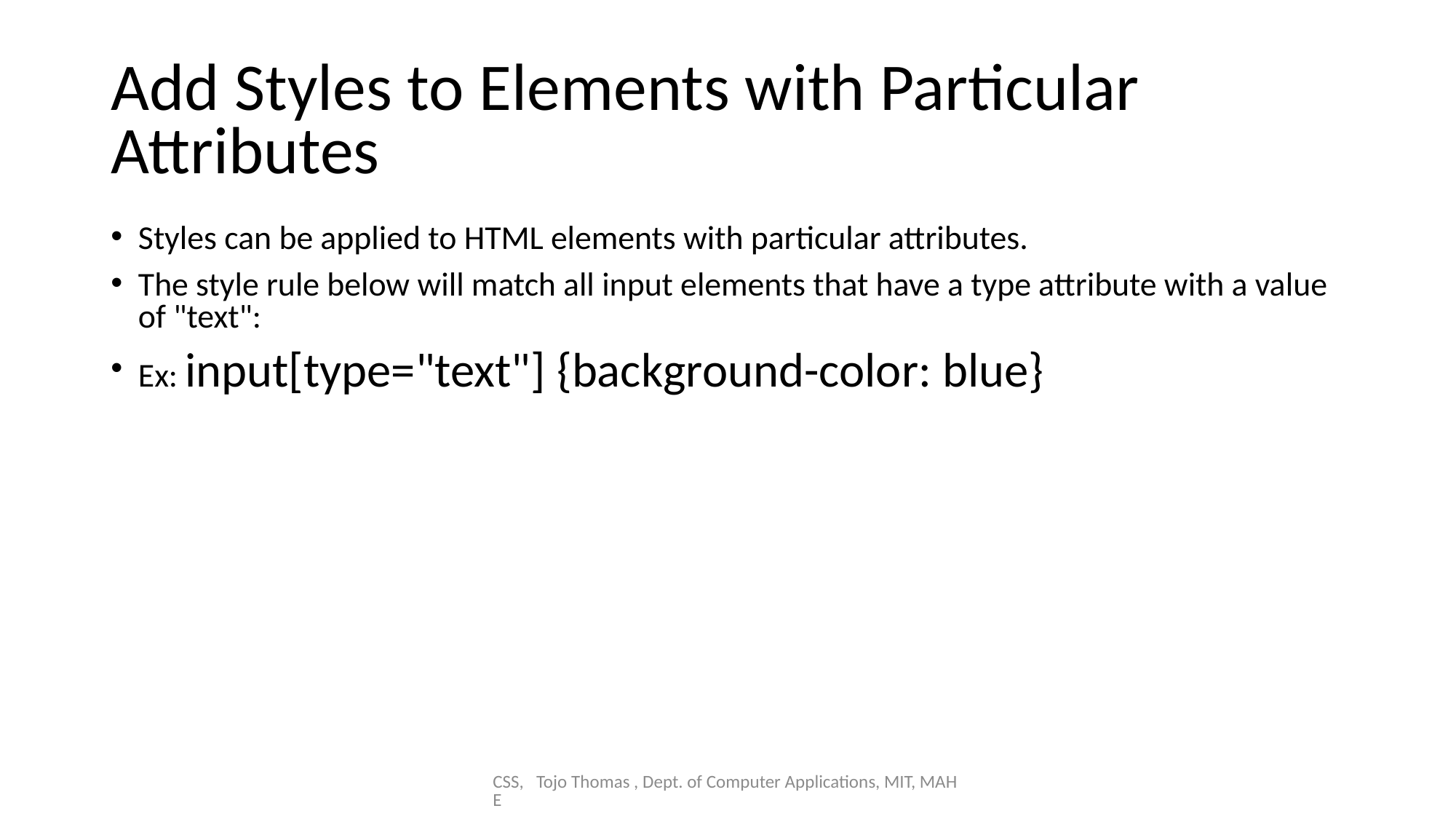

# Add Styles to Elements with Particular Attributes
Styles can be applied to HTML elements with particular attributes.
The style rule below will match all input elements that have a type attribute with a value of "text":
Ex: input[type="text"] {background-color: blue}
CSS,   Tojo Thomas , Dept. of Computer Applications, MIT, MAHE